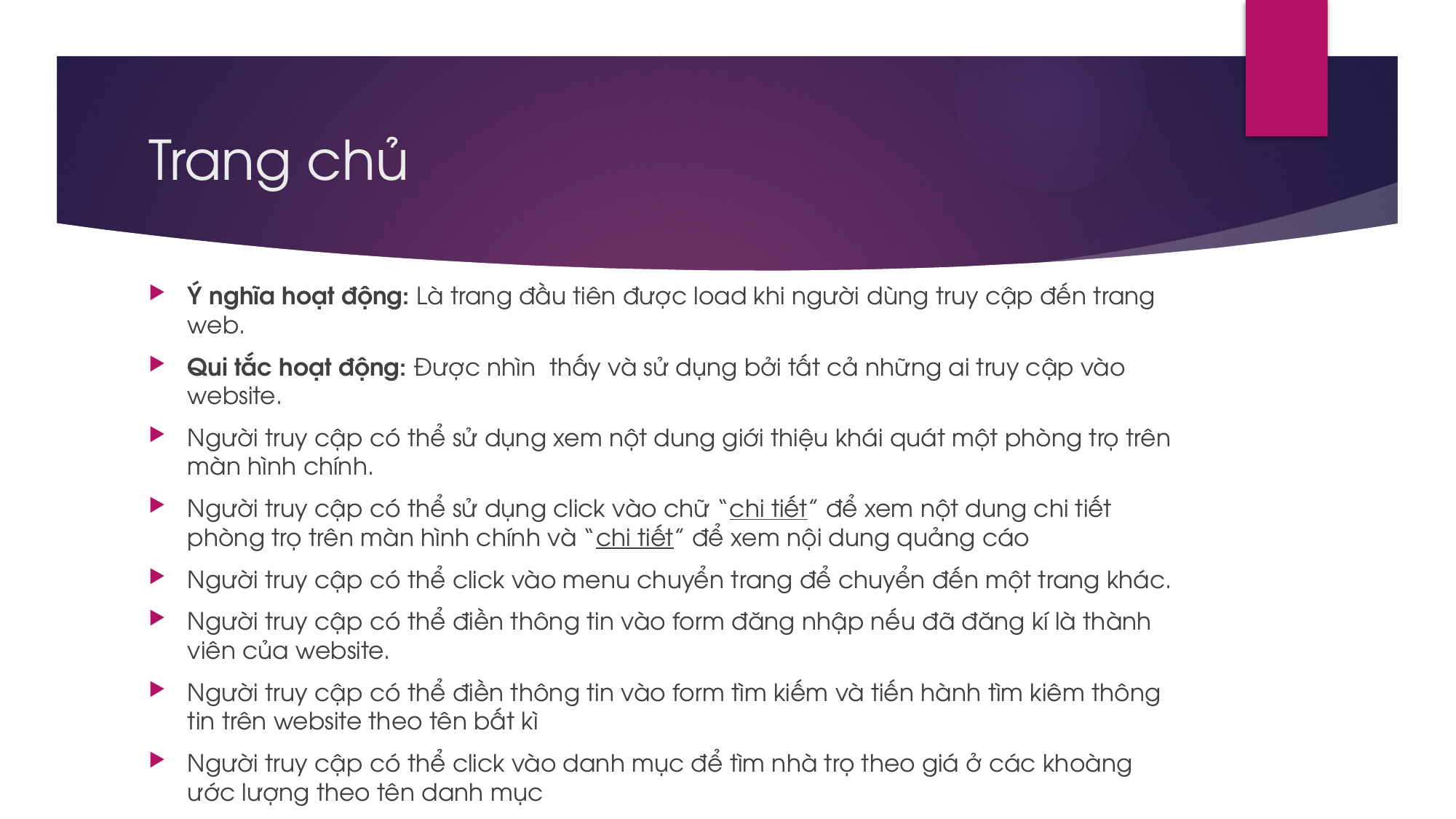

# Trang chủ
Ý nghĩa hoạt động: Là trang đầu tiên được load khi người dùng truy cập đến trang web.
Qui tắc hoạt động: Được nhìn  thấy và sử dụng bởi tất cả những ai truy cập vào website.
Người truy cập có thể sử dụng xem nột dung giới thiệu khái quát một phòng trọ trên màn hình chính.
Người truy cập có thể sử dụng click vào chữ “chi tiết” để xem nột dung chi tiết phòng trọ trên màn hình chính và “chi tiết” để xem nội dung quảng cáo
Người truy cập có thể click vào menu chuyển trang để chuyển đến một trang khác.
Người truy cập có thể điền thông tin vào form đăng nhập nếu đã đăng kí là thành viên của website.
Người truy cập có thể điền thông tin vào form tìm kiếm và tiến hành tìm kiêm thông tin trên website theo tên bất kì
Người truy cập có thể click vào danh mục để tìm nhà trọ theo giá ở các khoàng ước lượng theo tên danh mục